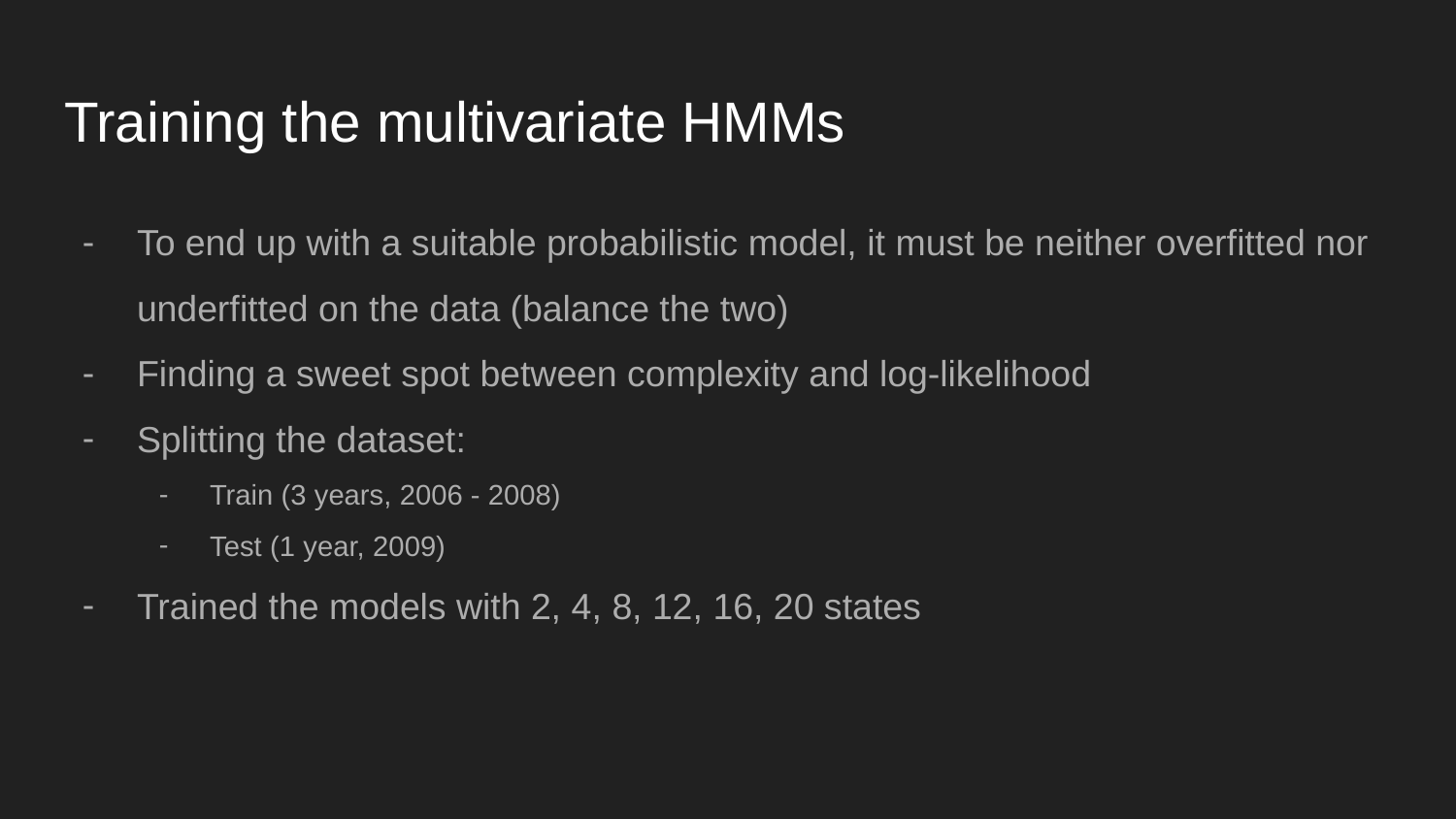

# Training the multivariate HMMs
To end up with a suitable probabilistic model, it must be neither overfitted nor underfitted on the data (balance the two)
Finding a sweet spot between complexity and log-likelihood
Splitting the dataset:
Train (3 years, 2006 - 2008)
Test (1 year, 2009)
Trained the models with 2, 4, 8, 12, 16, 20 states